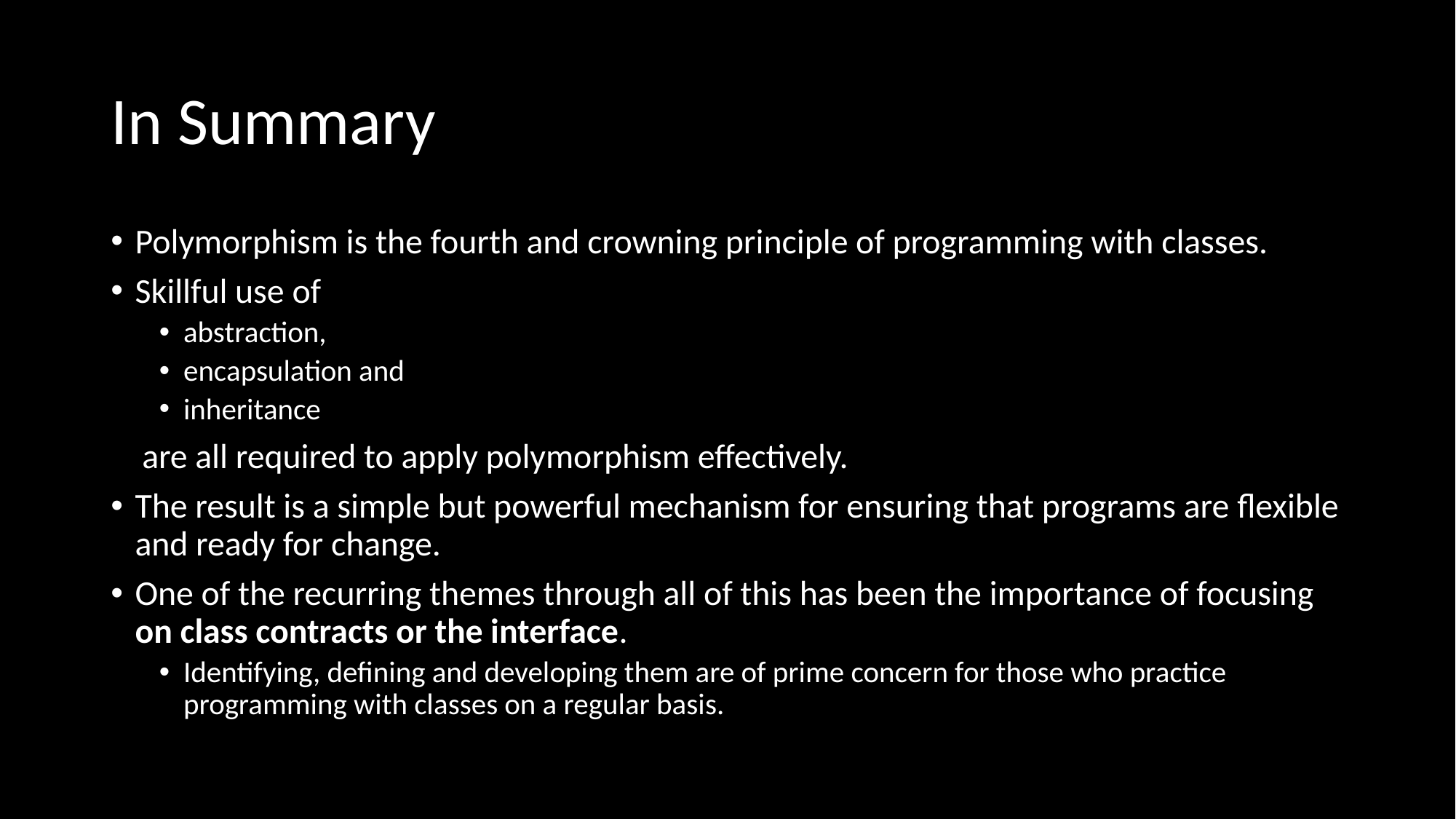

# In Summary
Polymorphism is the fourth and crowning principle of programming with classes.
Skillful use of
abstraction,
encapsulation and
inheritance
    are all required to apply polymorphism effectively.
The result is a simple but powerful mechanism for ensuring that programs are flexible and ready for change.
One of the recurring themes through all of this has been the importance of focusing on class contracts or the interface.
Identifying, defining and developing them are of prime concern for those who practice programming with classes on a regular basis.